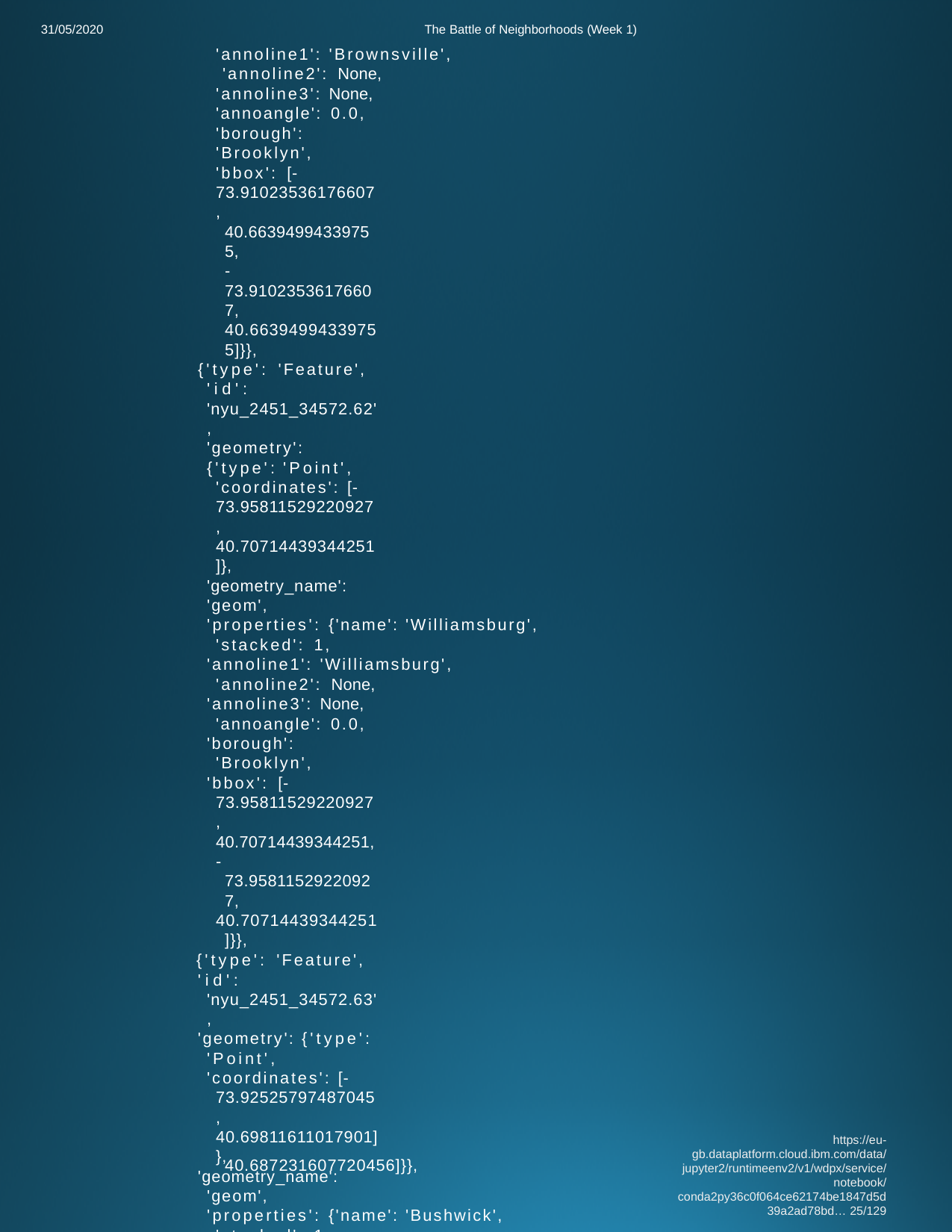

The Battle of Neighborhoods (Week 1)
'annoline1': 'Brownsville',  'annoline2': None,
'annoline3': None,  'annoangle': 0.0,
'borough': 'Brooklyn',
'bbox': [-73.91023536176607,
40.66394994339755,
-73.91023536176607,
40.66394994339755]}},
{'type': 'Feature',
'id': 'nyu_2451_34572.62',
'geometry': {'type': 'Point',
'coordinates': [-73.95811529220927, 40.70714439344251]},
'geometry_name': 'geom',
'properties': {'name': 'Williamsburg',  'stacked': 1,
'annoline1': 'Williamsburg',  'annoline2': None,
'annoline3': None,  'annoangle': 0.0,
'borough': 'Brooklyn',
'bbox': [-73.95811529220927,
40.70714439344251,
-73.95811529220927,
40.70714439344251]}},
{'type': 'Feature',
'id': 'nyu_2451_34572.63',
'geometry': {'type': 'Point',
'coordinates': [-73.92525797487045, 40.69811611017901]},
'geometry_name': 'geom',
'properties': {'name': 'Bushwick',  'stacked': 1,
'annoline1': 'Bushwick',  'annoline2': None,
'annoline3': None,  'annoangle': 0.0,
'borough': 'Brooklyn',
'bbox': [-73.92525797487045,
40.69811611017901,
-73.92525797487045,
40.69811611017901]}},
{'type': 'Feature',
'id': 'nyu_2451_34572.64',
'geometry': {'type': 'Point',
'coordinates': [-73.94178488690297, 40.687231607720456]},
'geometry_name': 'geom',
'properties': {'name': 'Bedford Stuyvesant',  'stacked': 1,
'annoline1': 'Bedford Stuyvesant',  'annoline2': None,
'annoline3': None,  'annoangle': 0.0,
'borough': 'Brooklyn',
'bbox': [-73.94178488690297,
40.687231607720456,
-73.94178488690297,
31/05/2020
https://eu-gb.dataplatform.cloud.ibm.com/data/jupyter2/runtimeenv2/v1/wdpx/service/notebook/conda2py36c0f064ce62174be1847d5d39a2ad78bd… 25/129
40.687231607720456]}},